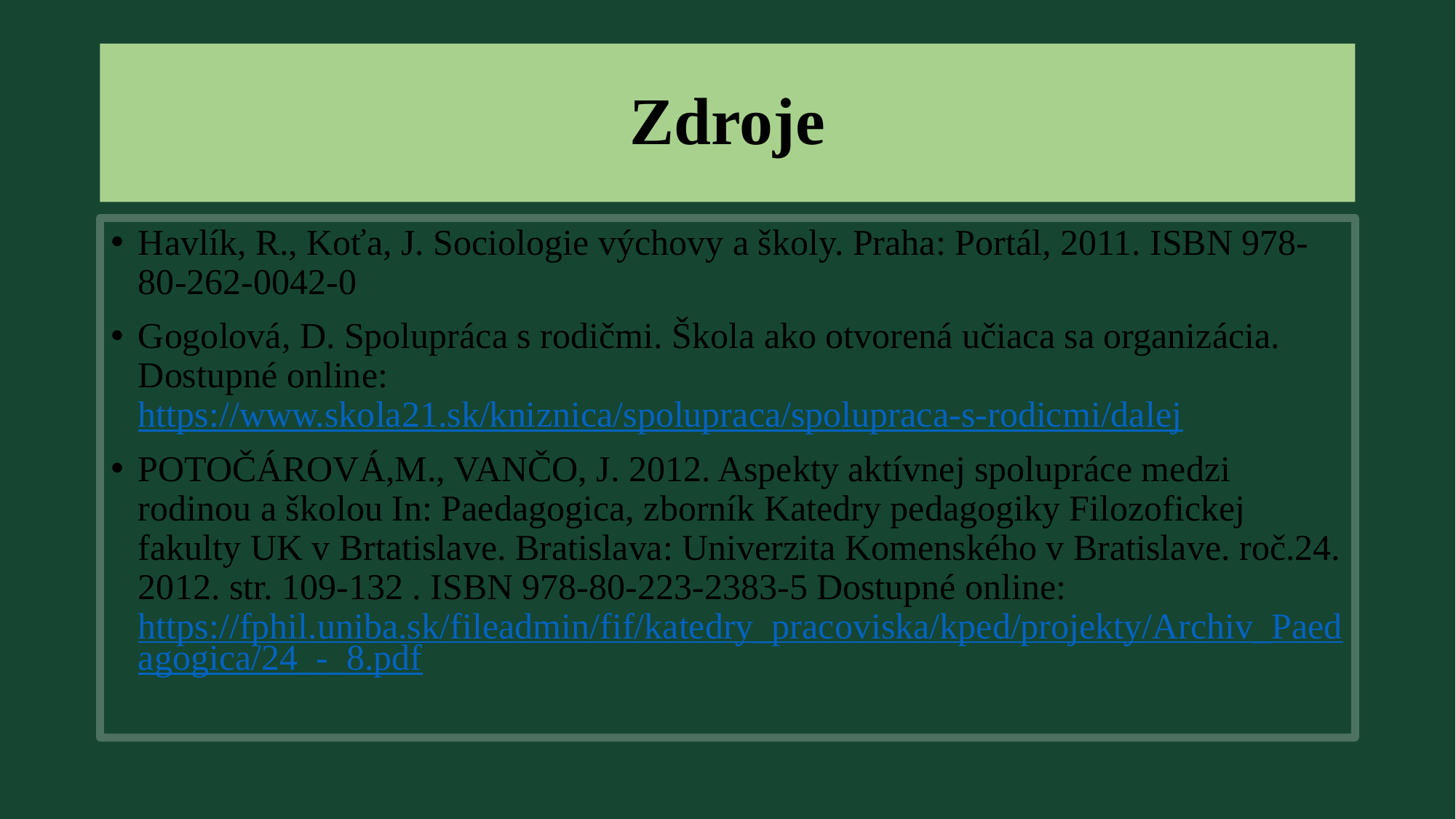

# Zdroje
Havlík, R., Koťa, J. Sociologie výchovy a školy. Praha: Portál, 2011. ISBN 978-80-262-0042-0
Gogolová, D. Spolupráca s rodičmi. Škola ako otvorená učiaca sa organizácia. Dostupné online: https://www.skola21.sk/kniznica/spolupraca/spolupraca-s-rodicmi/dalej
POTOČÁROVÁ,M., VANČO, J. 2012. Aspekty aktívnej spolupráce medzi rodinou a školou In: Paedagogica, zborník Katedry pedagogiky Filozofickej fakulty UK v Brtatislave. Bratislava: Univerzita Komenského v Bratislave. roč.24. 2012. str. 109-132 . ISBN 978-80-223-2383-5 Dostupné online: https://fphil.uniba.sk/fileadmin/fif/katedry_pracoviska/kped/projekty/Archiv_Paedagogica/24_-_8.pdf